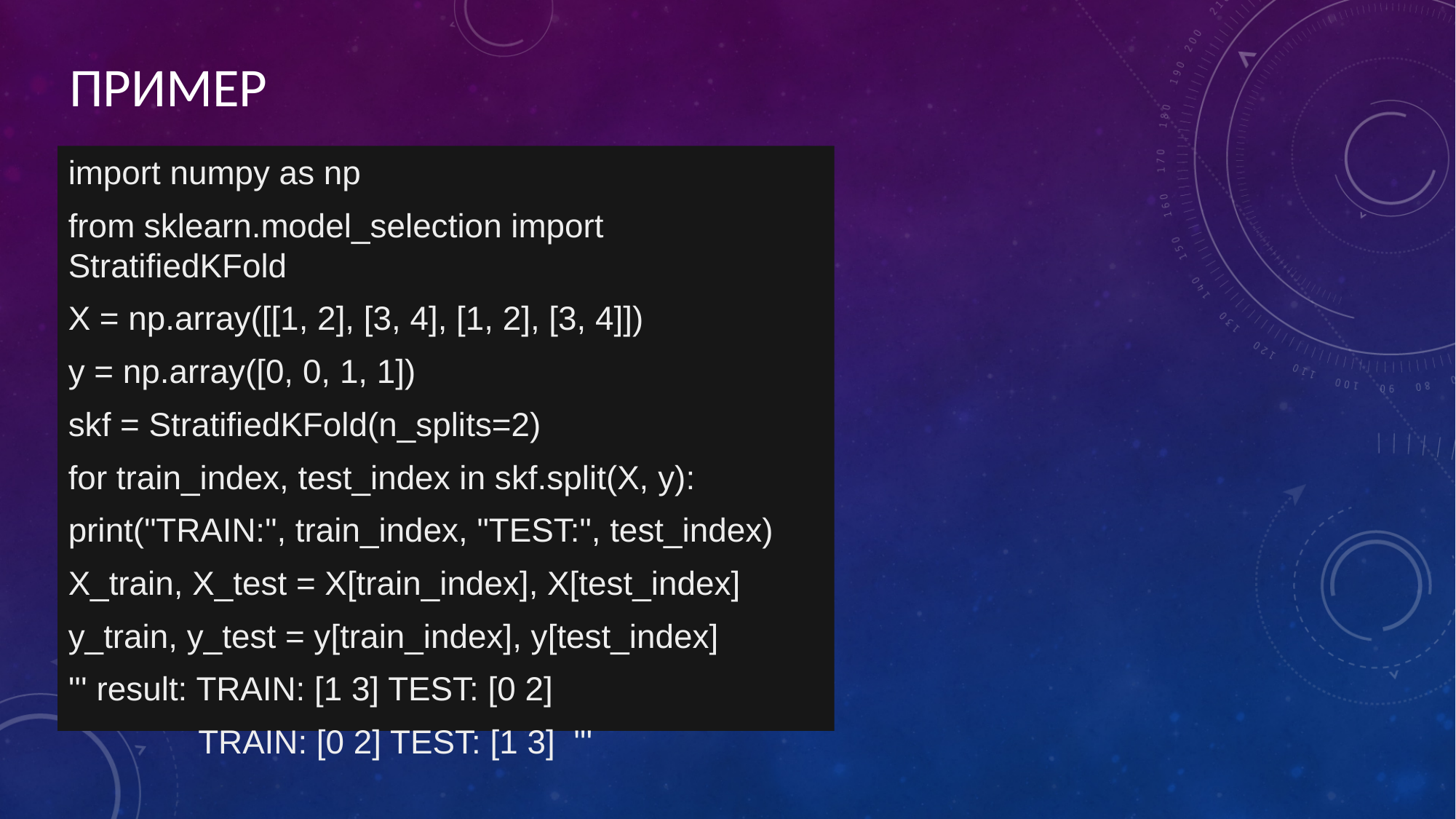

# Пример
import numpy as np
from sklearn.model_selection import StratifiedKFold
X = np.array([[1, 2], [3, 4], [1, 2], [3, 4]])
y = np.array([0, 0, 1, 1])
skf = StratifiedKFold(n_splits=2)
for train_index, test_index in skf.split(X, y):
print("TRAIN:", train_index, "TEST:", test_index)
X_train, X_test = X[train_index], X[test_index]
y_train, y_test = y[train_index], y[test_index]
''' result: TRAIN: [1 3] TEST: [0 2]
              TRAIN: [0 2] TEST: [1 3]  '''